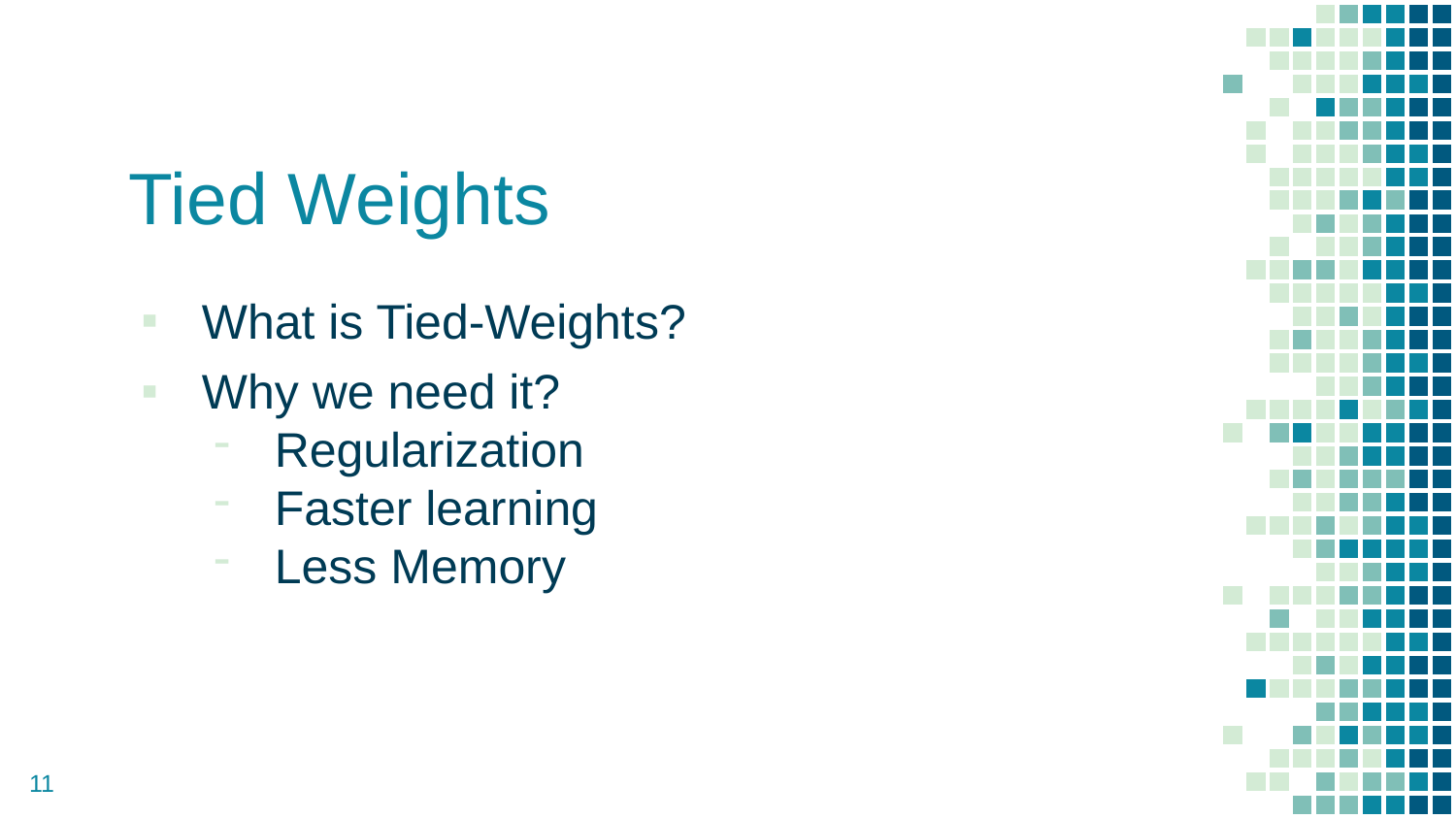

# Tied Weights
What is Tied-Weights?
Why we need it?
Regularization
Faster learning
Less Memory

11